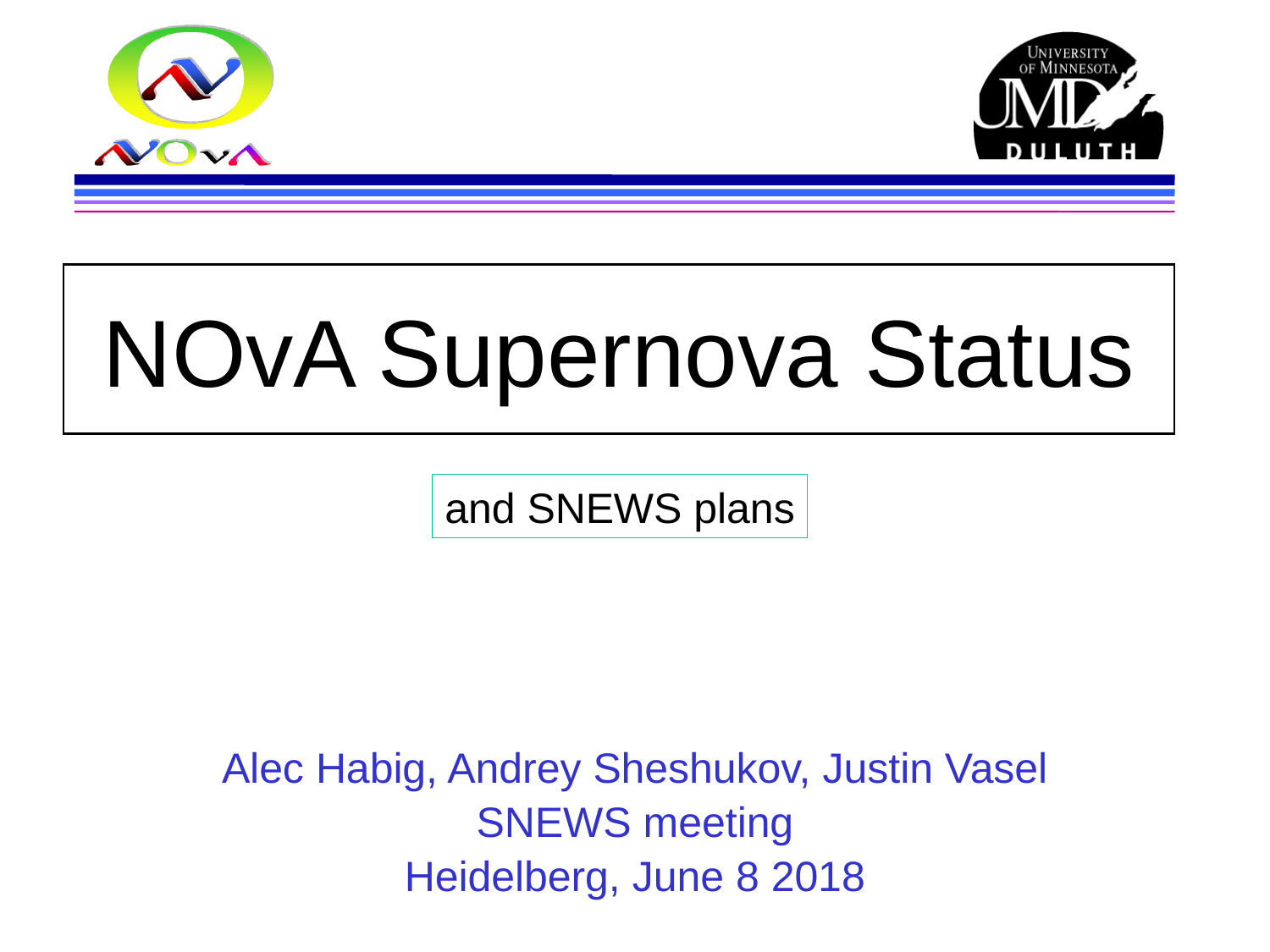

# NOvA Supernova Status
and SNEWS plans
Alec Habig, Andrey Sheshukov, Justin Vasel
SNEWS meeting
Heidelberg, June 8 2018